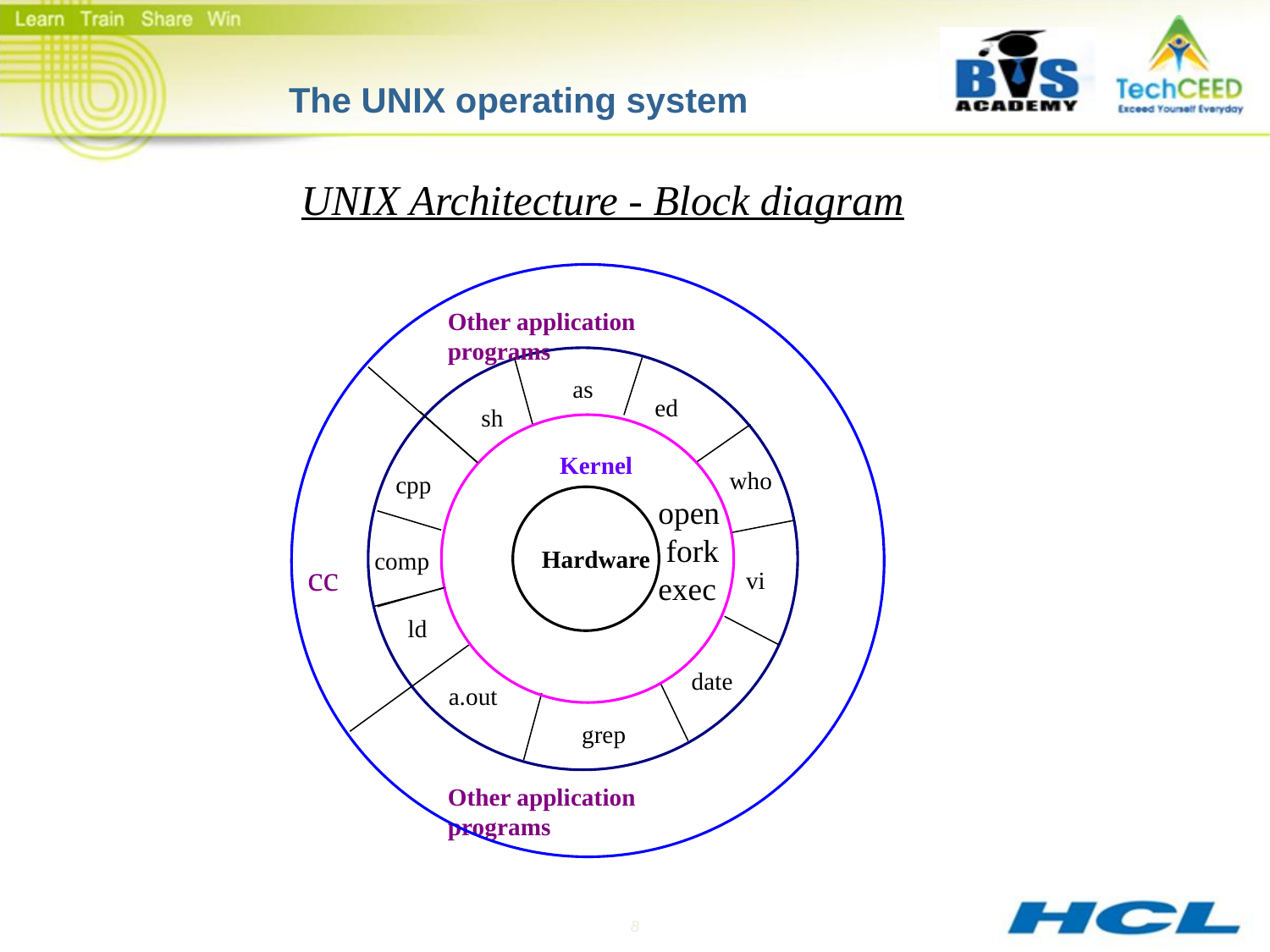

# The UNIX operating system
UNIX Architecture - Block diagram

Other application programs
Kernel
Hardware
Other application programs

as

ed
sh

who
cpp

comp
cc
vi

ld

date
a.out

grep
open
 fork
exec
8